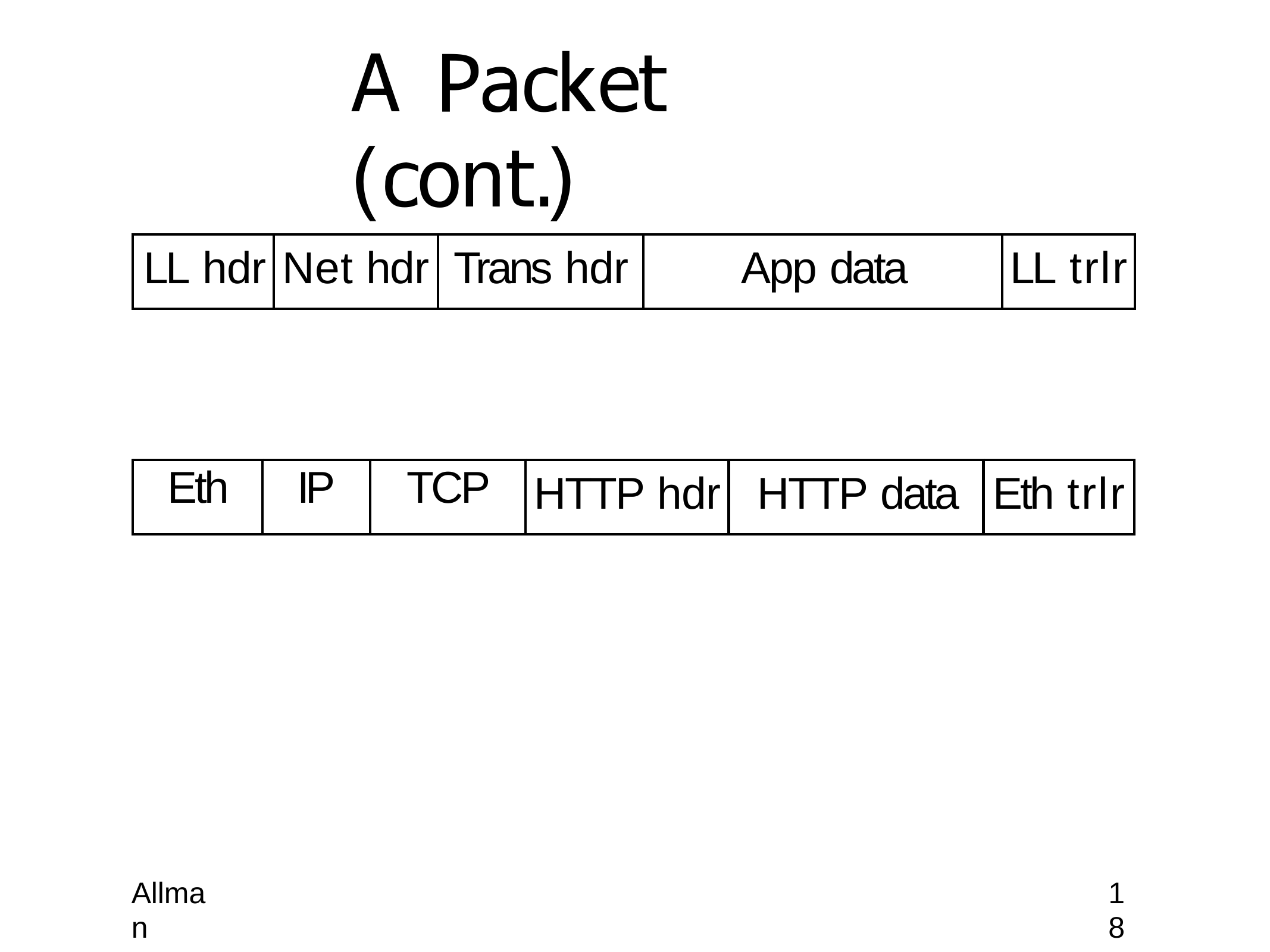

# A Packet (cont.)
| LL hdr | Net hdr | Trans hdr | App data | LL trlr |
| --- | --- | --- | --- | --- |
| Eth | IP | TCP | HTTP hdr | HTTP data | Eth trlr |
| --- | --- | --- | --- | --- | --- |
Allman
18